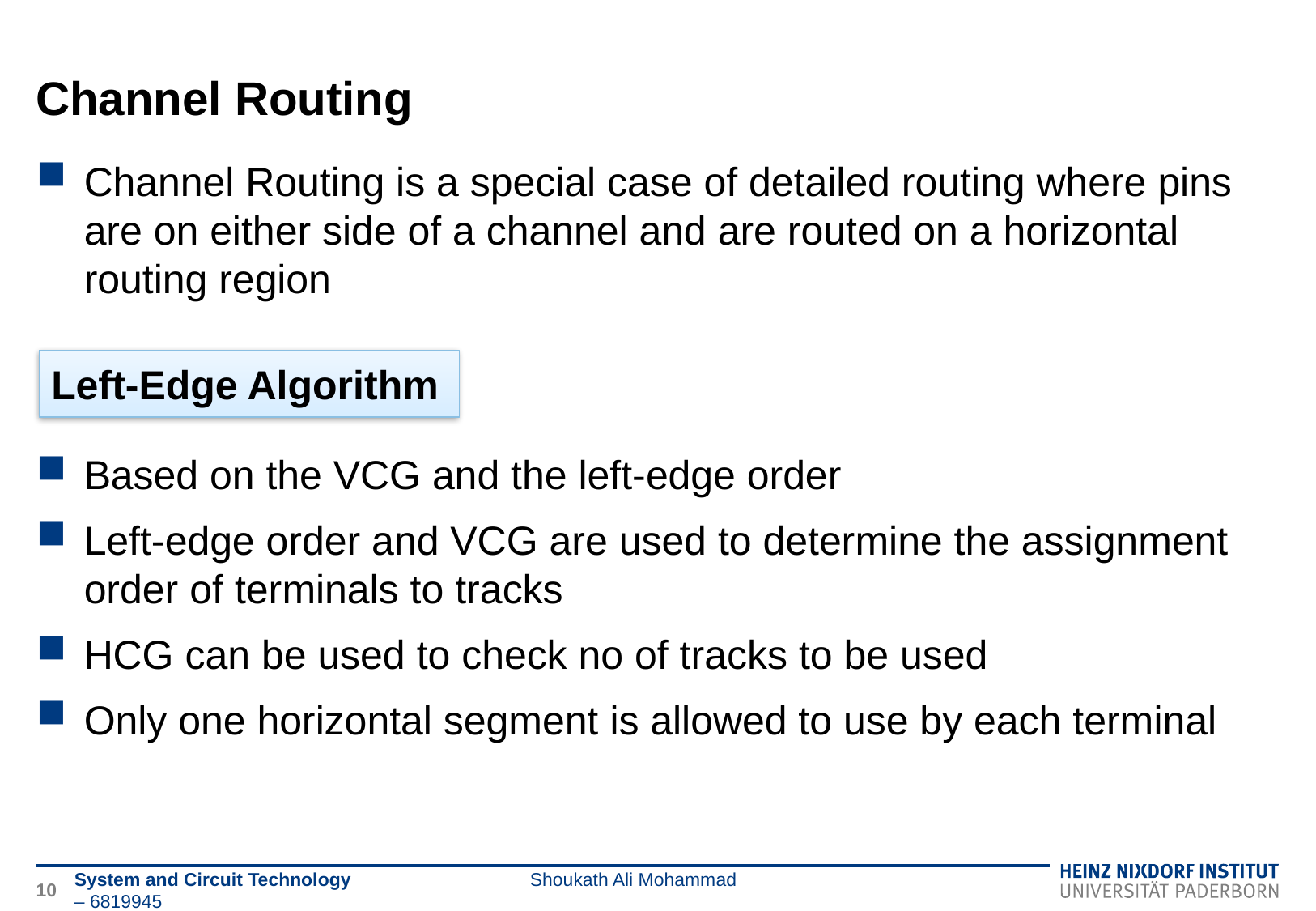

# Channel Routing
Channel Routing is a special case of detailed routing where pins are on either side of a channel and are routed on a horizontal routing region

Based on the VCG and the left-edge order
Left-edge order and VCG are used to determine the assignment order of terminals to tracks
HCG can be used to check no of tracks to be used
Only one horizontal segment is allowed to use by each terminal
Left-Edge Algorithm
10
System and Circuit Technology                                  Shoukath Ali Mohammad – 6819945